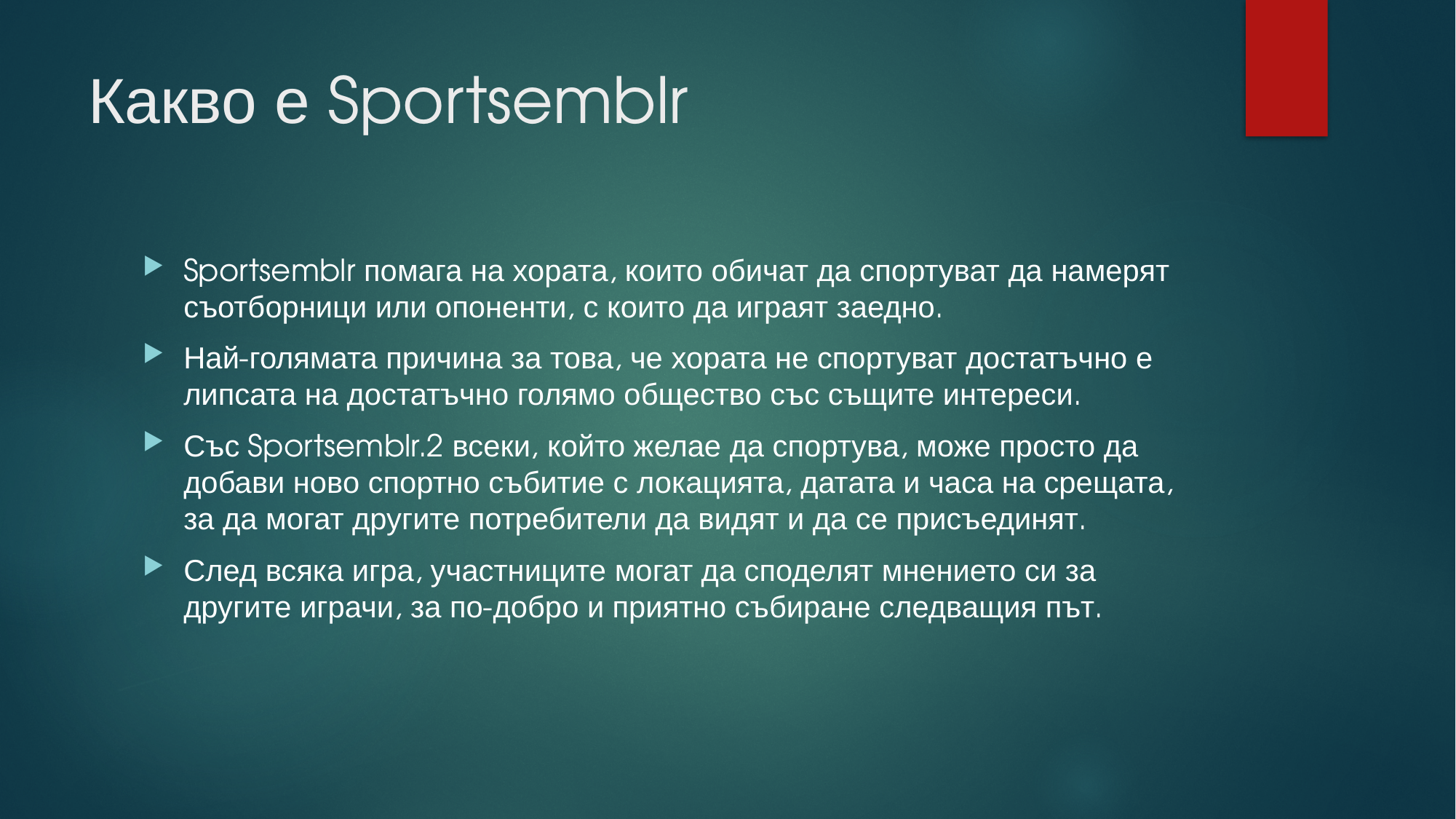

# Какво е Sportsemblr
Sportsemblr помага на хората, които обичат да спортуват да намерят съотборници или опоненти, с които да играят заедно.
Най-голямата причина за това, че хората не спортуват достатъчно е липсата на достатъчно голямо общество със същите интереси.
Със Sportsemblr.2 всеки, който желае да спортува, може просто да добави ново спортно събитие с локацията, датата и часа на срещата, за да могат другите потребители да видят и да се присъединят.
След всяка игра, участниците могат да споделят мнението си за другите играчи, за по-добро и приятно събиране следващия път.